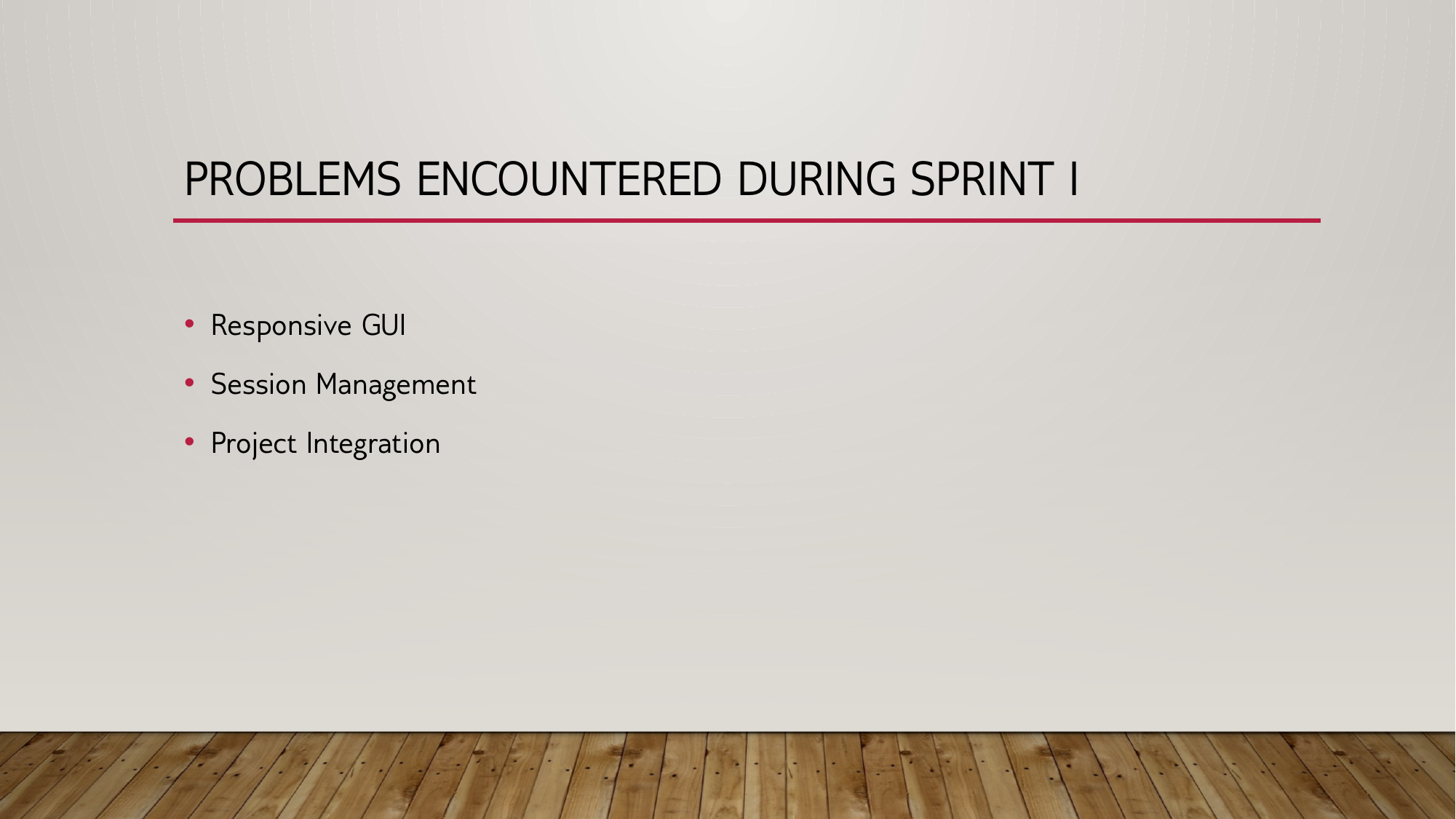

# Problems encountered during sprint i

Responsive GUI
Session Management
Project Integration